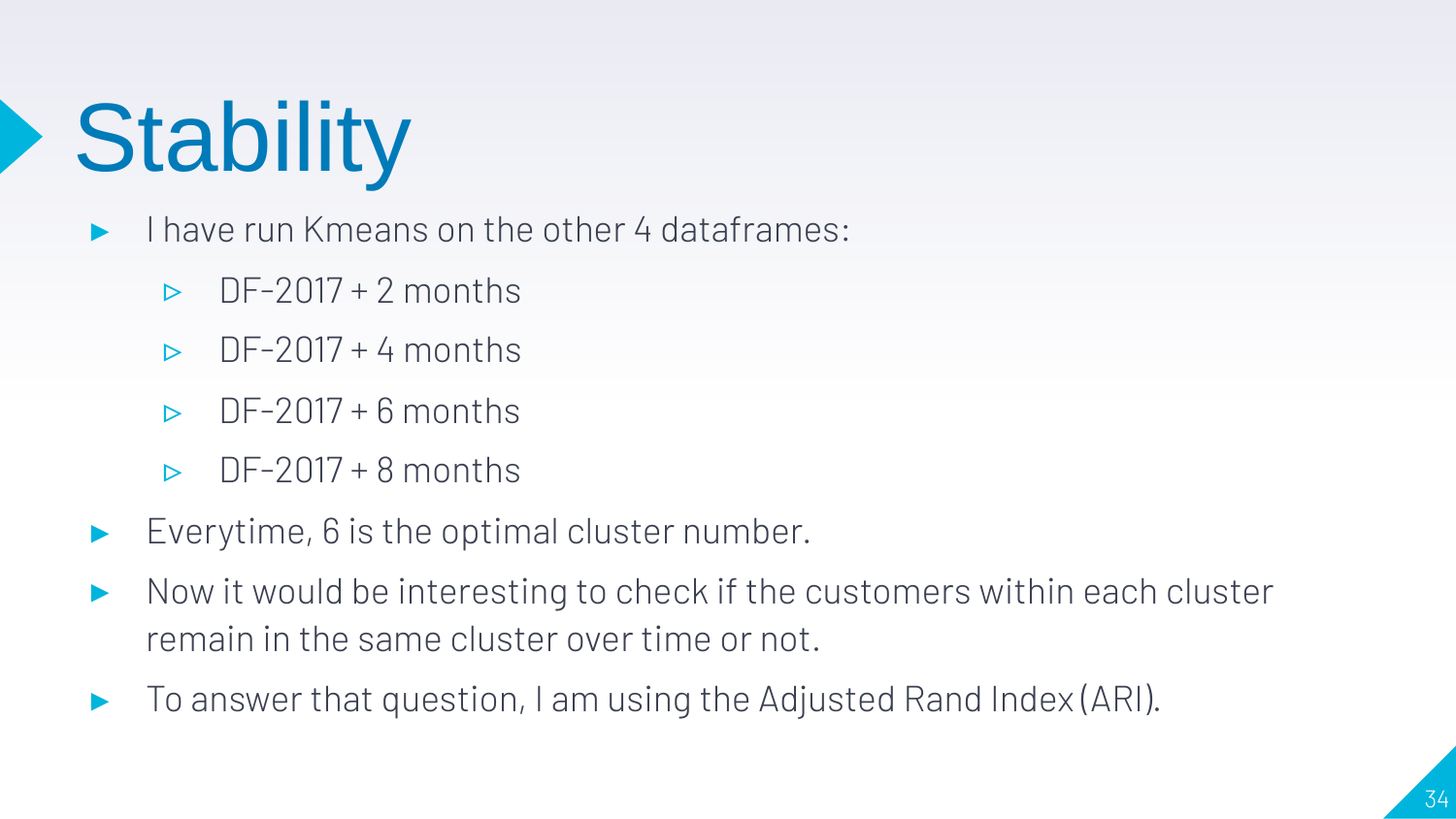

# Stability
I have run Kmeans on the other 4 dataframes:
DF-2017 + 2 months
DF-2017 + 4 months
DF-2017 + 6 months
DF-2017 + 8 months
Everytime, 6 is the optimal cluster number.
Now it would be interesting to check if the customers within each cluster remain in the same cluster over time or not.
To answer that question, I am using the Adjusted Rand Index (ARI).

34